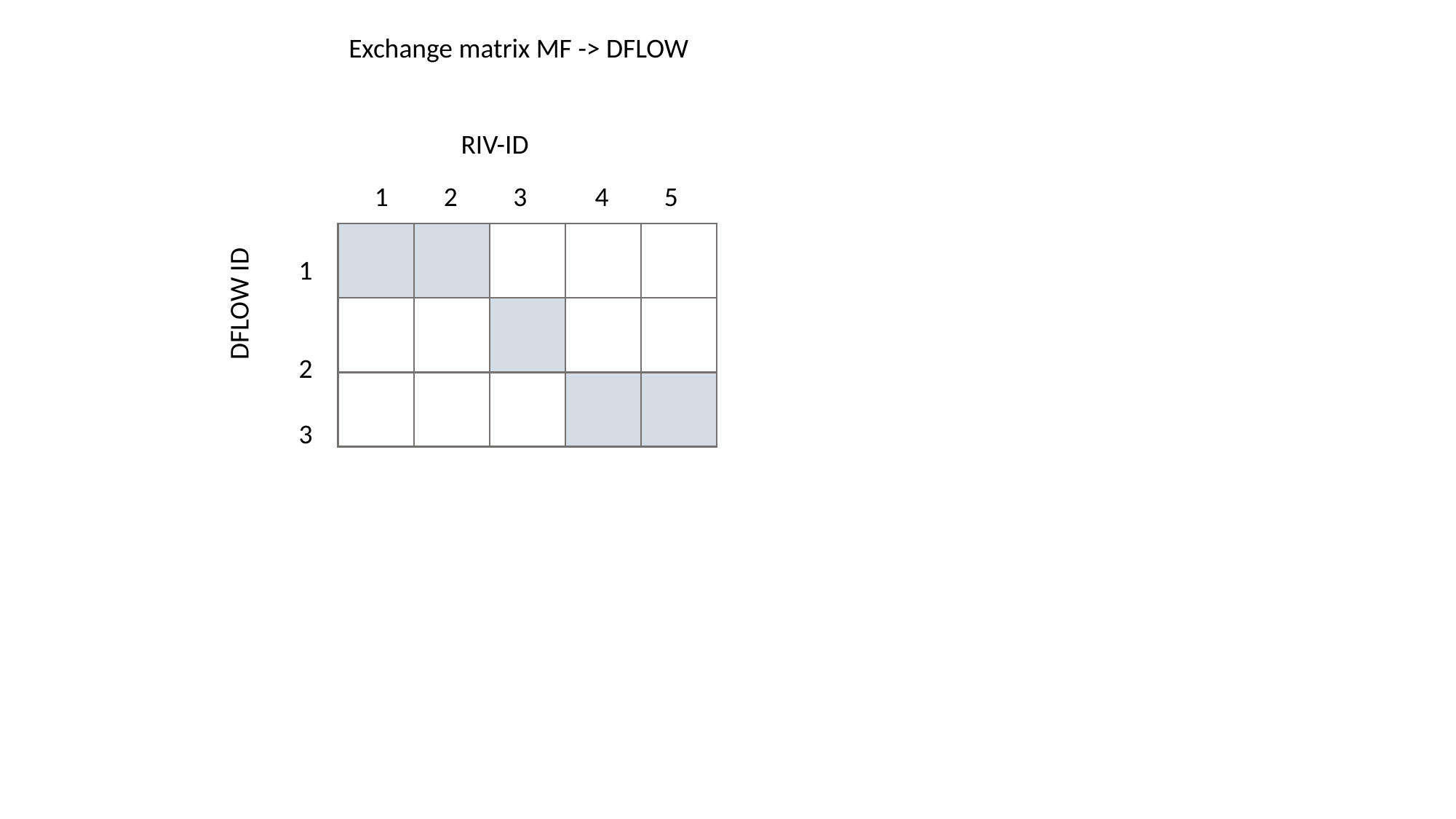

Exchange matrix MF -> DFLOW
RIV-ID
1         2         3           4         5

1

2

3
DFLOW ID